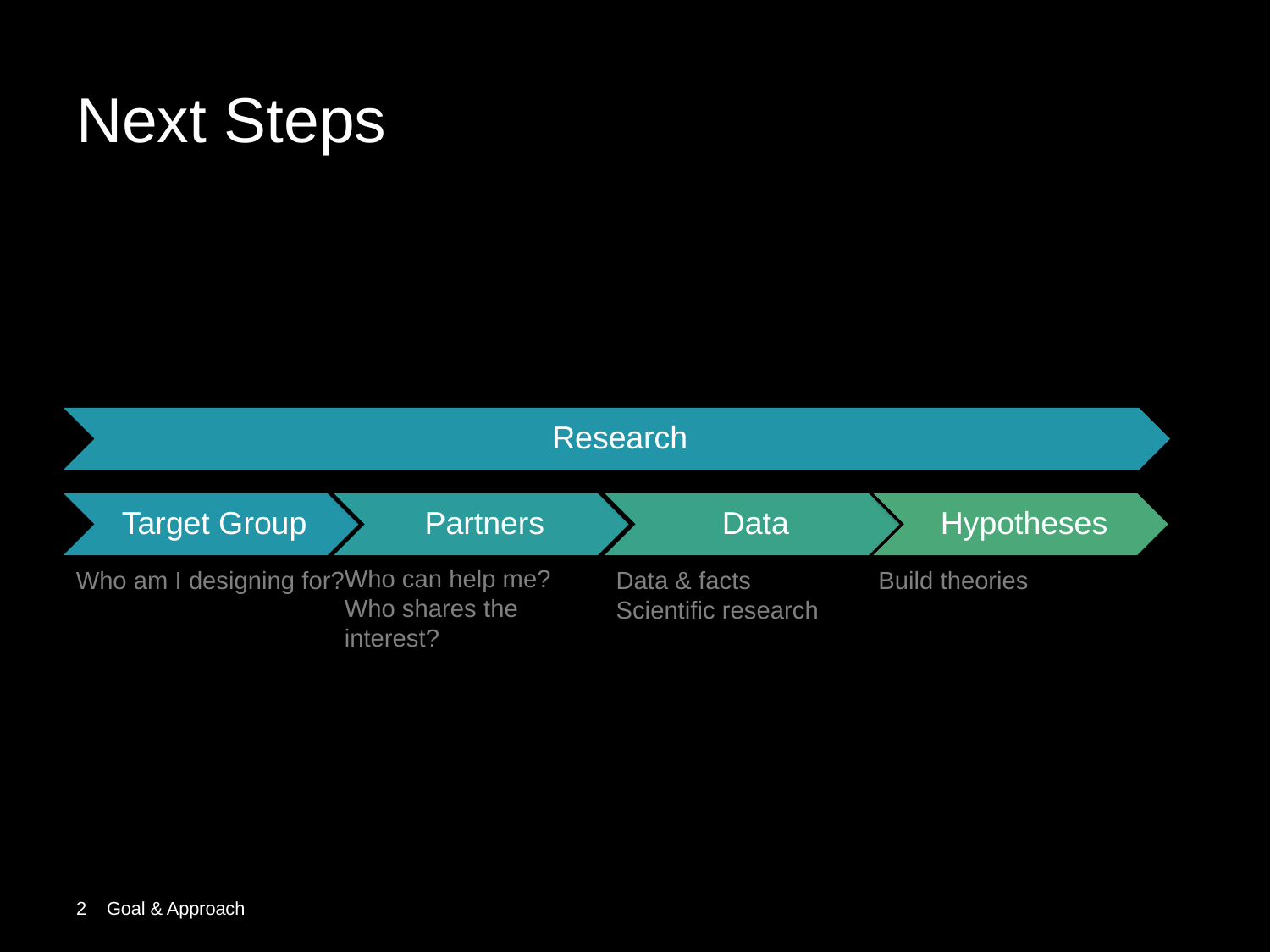

# Next Steps

Research
Target Group
Partners
Data
Hypotheses
Who can help me?
Who shares the interest?

Who am I designing for?

Data & facts
Scientific research

Build theories
2    Goal & Approach